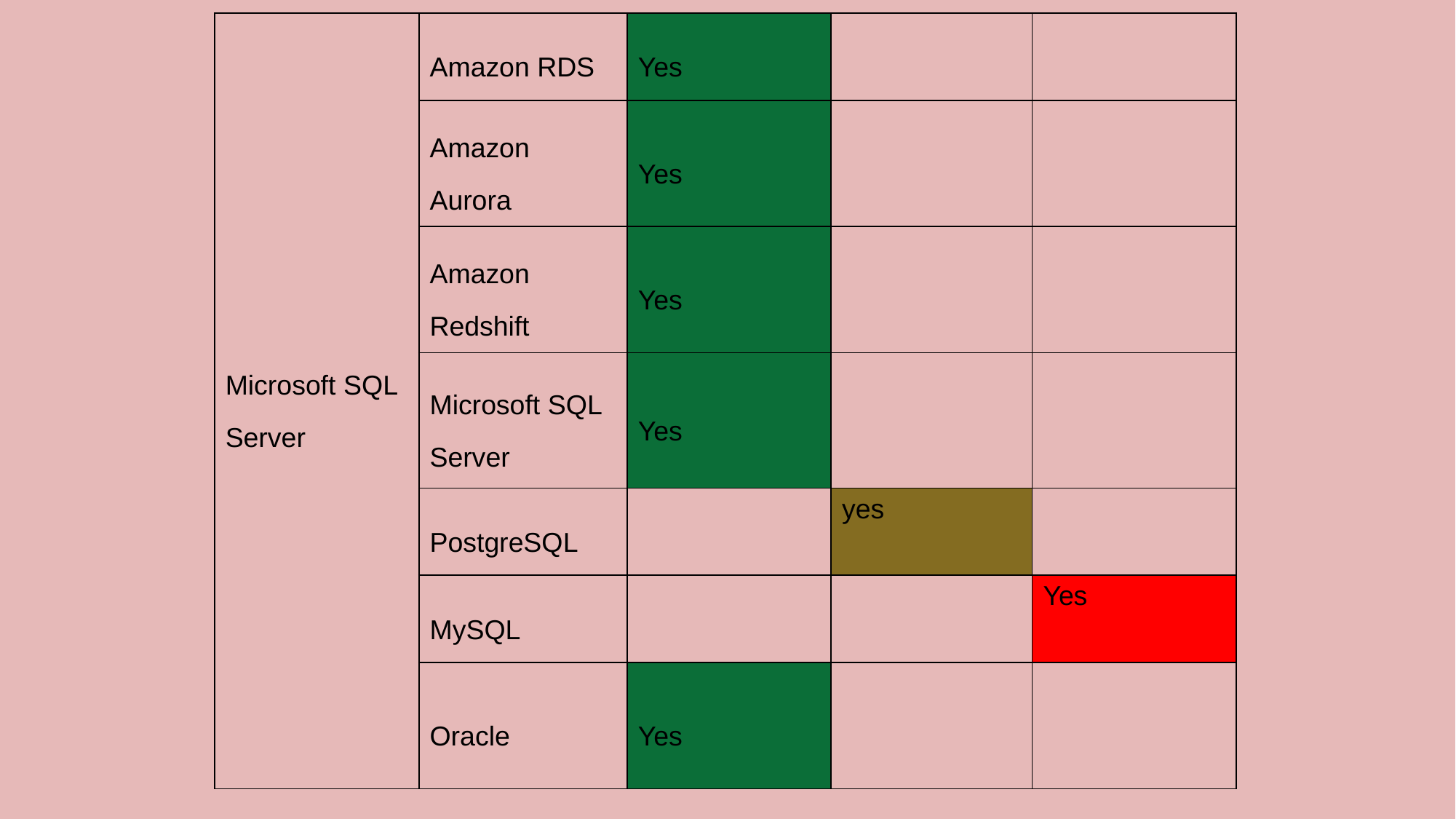

| Microsoft SQL Server | Amazon RDS | Yes |  |  |
| --- | --- | --- | --- | --- |
|  | Amazon Aurora | Yes |  |  |
|  | Amazon Redshift | Yes |  |  |
|  | Microsoft SQL Server | Yes |  |  |
|  | PostgreSQL |  | yes |  |
|  | MySQL |  |  | Yes |
|  | Oracle | Yes |  |  |